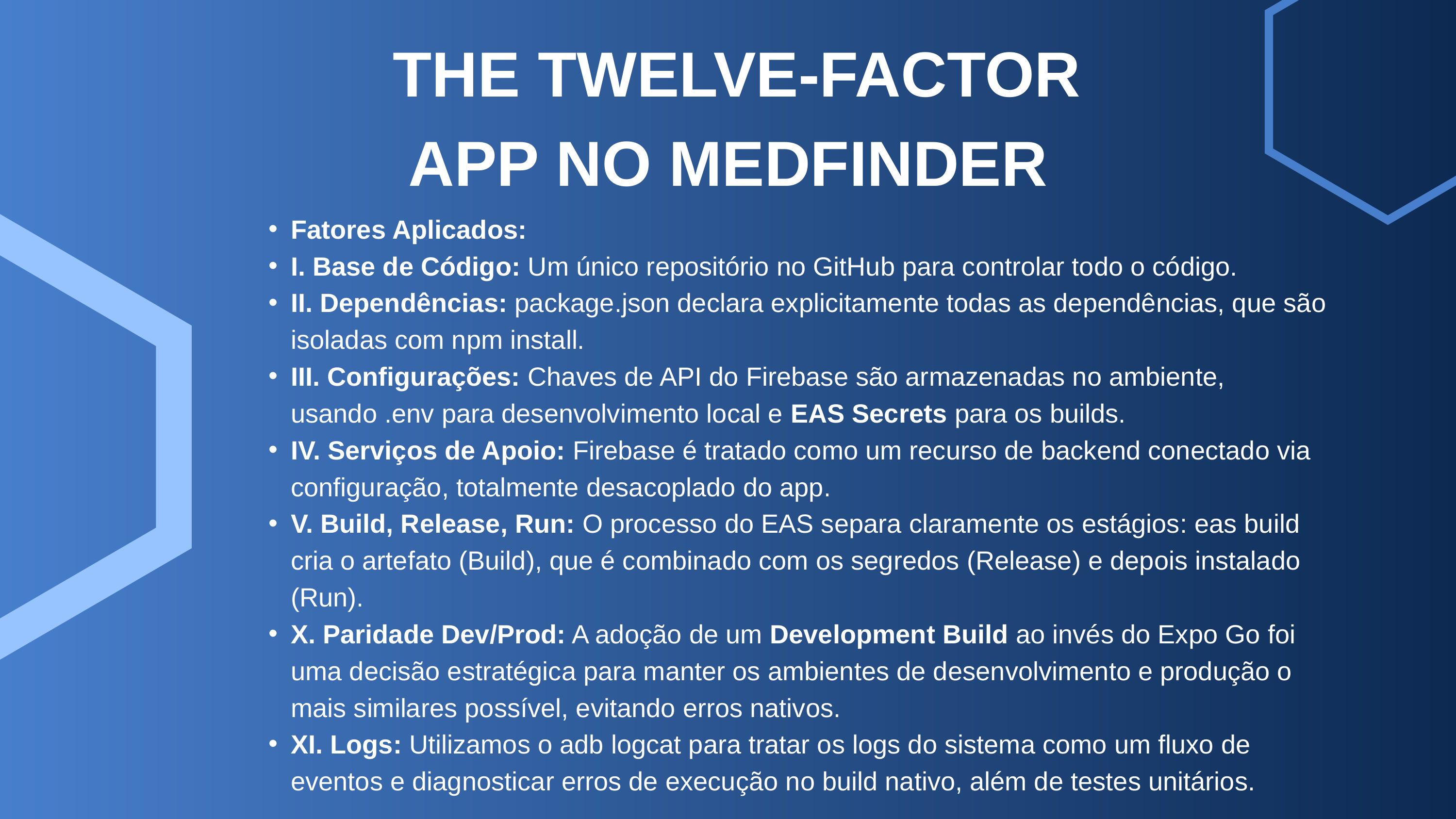

THE TWELVE-FACTOR APP NO MEDFINDER
Fatores Aplicados:
I. Base de Código: Um único repositório no GitHub para controlar todo o código.
II. Dependências: package.json declara explicitamente todas as dependências, que são isoladas com npm install.
III. Configurações: Chaves de API do Firebase são armazenadas no ambiente, usando .env para desenvolvimento local e EAS Secrets para os builds.
IV. Serviços de Apoio: Firebase é tratado como um recurso de backend conectado via configuração, totalmente desacoplado do app.
V. Build, Release, Run: O processo do EAS separa claramente os estágios: eas build cria o artefato (Build), que é combinado com os segredos (Release) e depois instalado (Run).
X. Paridade Dev/Prod: A adoção de um Development Build ao invés do Expo Go foi uma decisão estratégica para manter os ambientes de desenvolvimento e produção o mais similares possível, evitando erros nativos.
XI. Logs: Utilizamos o adb logcat para tratar os logs do sistema como um fluxo de eventos e diagnosticar erros de execução no build nativo, além de testes unitários.